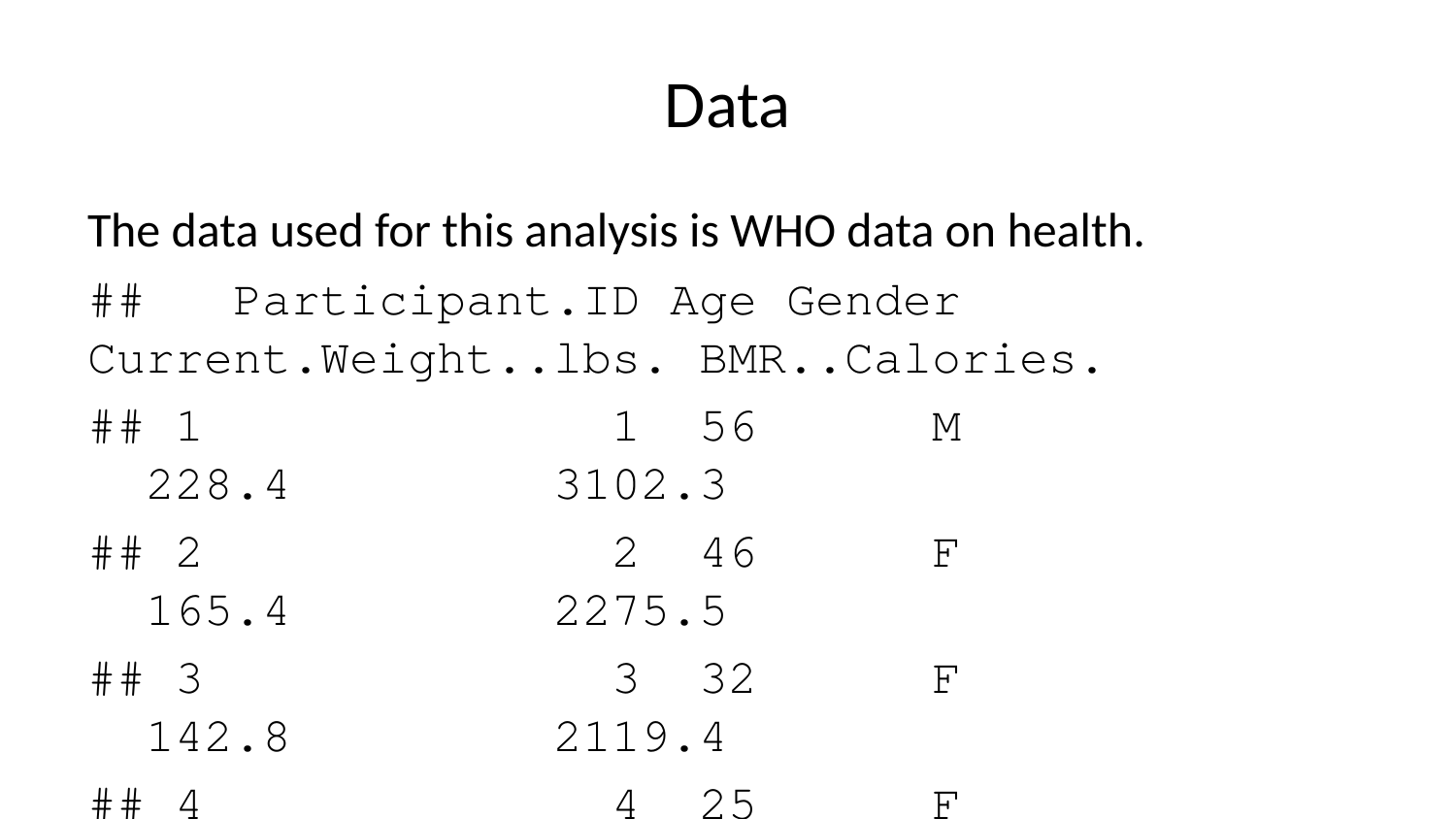

# Data
The data used for this analysis is WHO data on health.
##   Participant.ID Age Gender Current.Weight..lbs. BMR..Calories.
## 1              1  56      M                228.4         3102.3
## 2              2  46      F                165.4         2275.5
## 3              3  32      F                142.8         2119.4
## 4              4  25      F                145.5         2181.3
## 5              5  38      M                155.5         2463.8
## 6              6  56      F                152.9         2100.6
##   Daily.Calories.Consumed Daily.Caloric.Surplus.Deficit Weight.Change..lbs.
## 1                  3916.0                         813.7              0.2000
## 2                  3823.0                        1547.5              2.4000
## 3                  2785.4                         666.0              1.4000
## 4                  2587.3                         406.0              0.8000
## 5                  3312.8                         849.0              2.0000
## 6                  2262.4                         161.9            -12.5135
##   Duration..weeks. Physical.Activity.Level Sleep.Quality Stress.Level
## 1                1               Sedentary     Excellent            6
## 2                6             Very Active     Excellent            6
## 3                7               Sedentary          Good            3
## 4                8               Sedentary          Fair            2
## 5               10          Lightly Active          Good            1
## 6                9               Sedentary          Poor            6
##   Final.Weight..lbs.
## 1              228.6
## 2              167.8
## 3              144.2
## 4              146.3
## 5              157.5
## 6              140.4